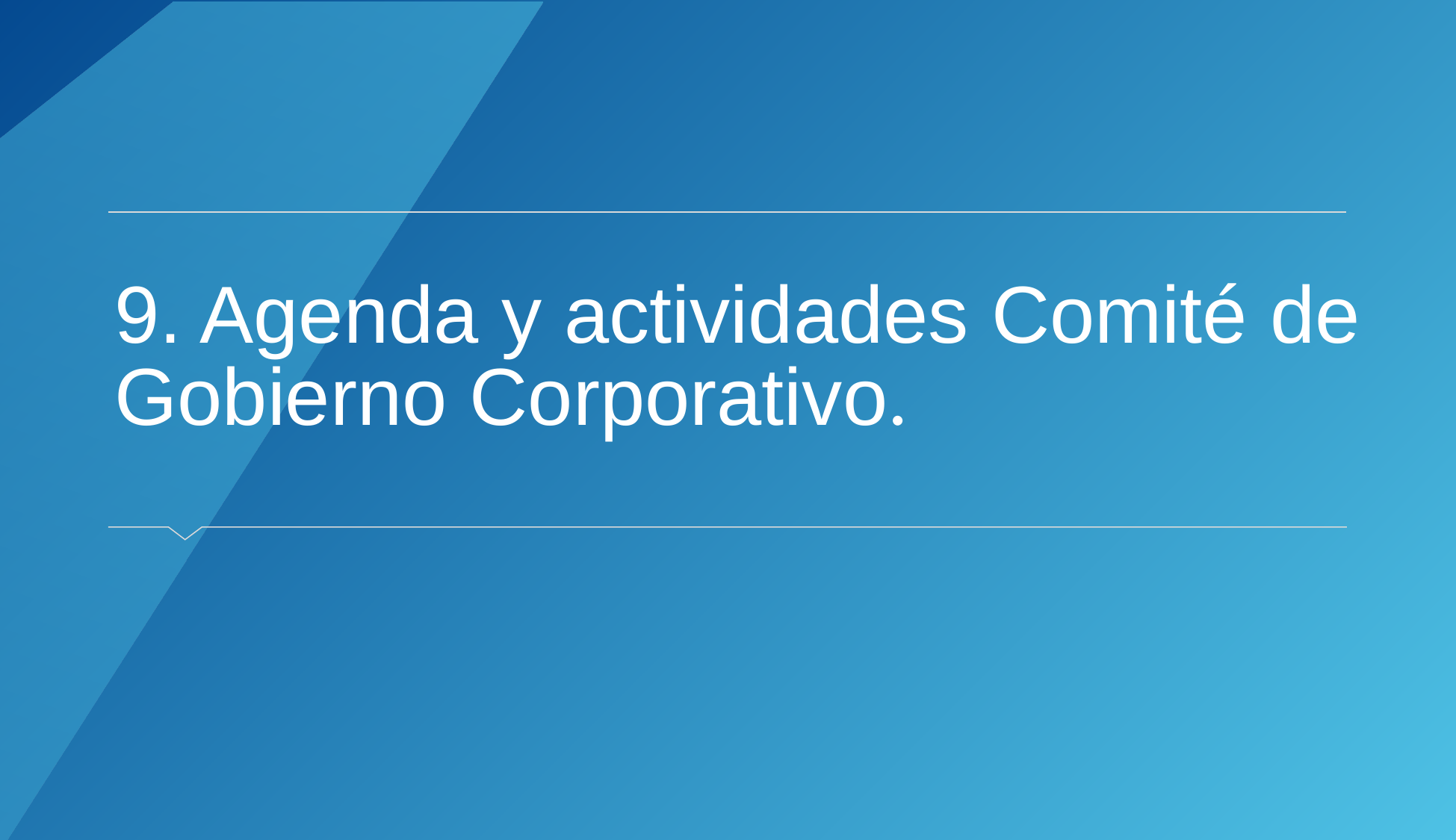

# 9. Agenda y actividades Comité de Gobierno Corporativo.